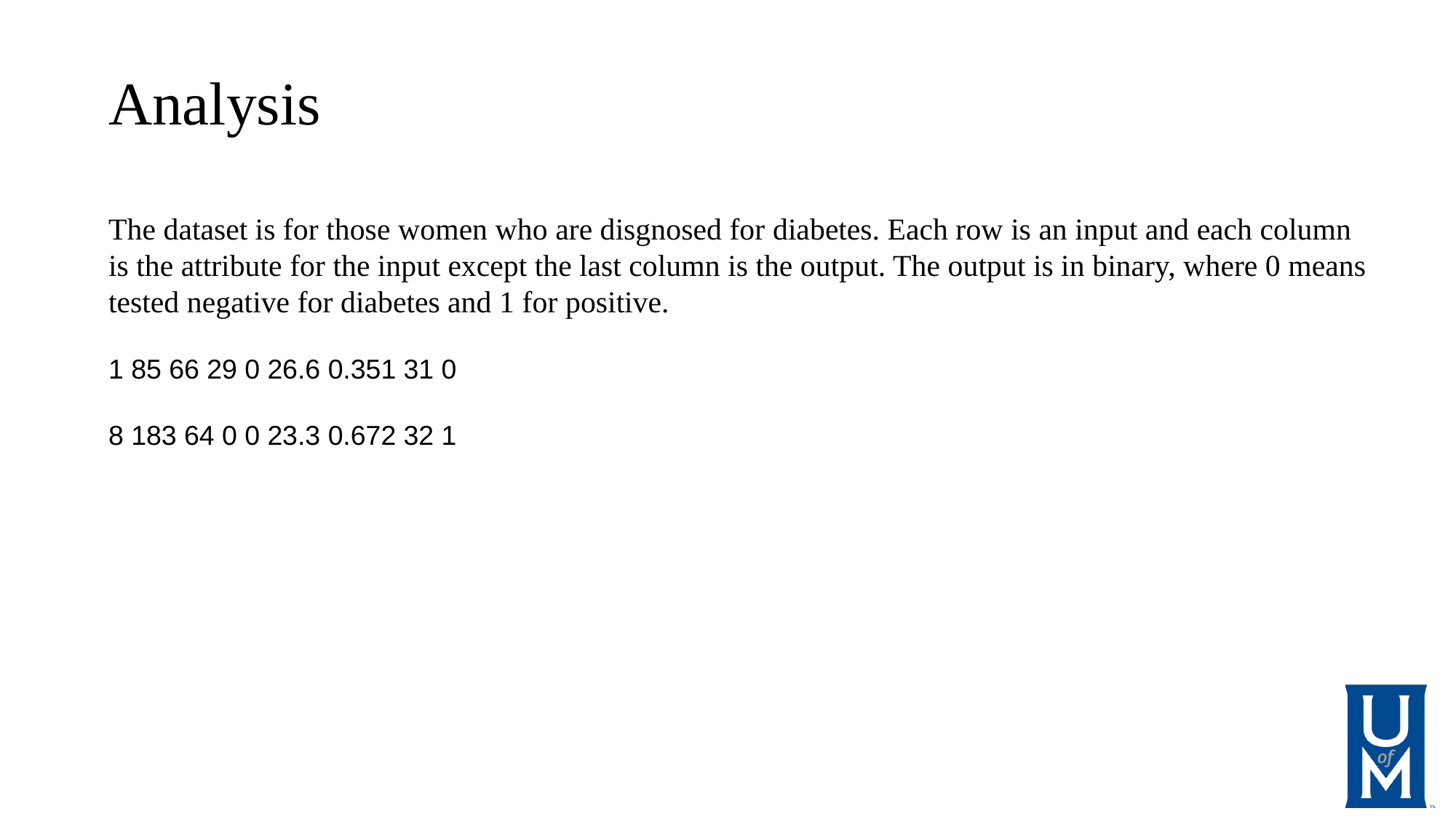

Analysis

The dataset is for those women who are disgnosed for diabetes. Each row is an input and each column is the attribute for the input except the last column is the output. The output is in binary, where 0 means tested negative for diabetes and 1 for positive.

1 85 66 29 0 26.6 0.351 31 0
8 183 64 0 0 23.3 0.672 32 1